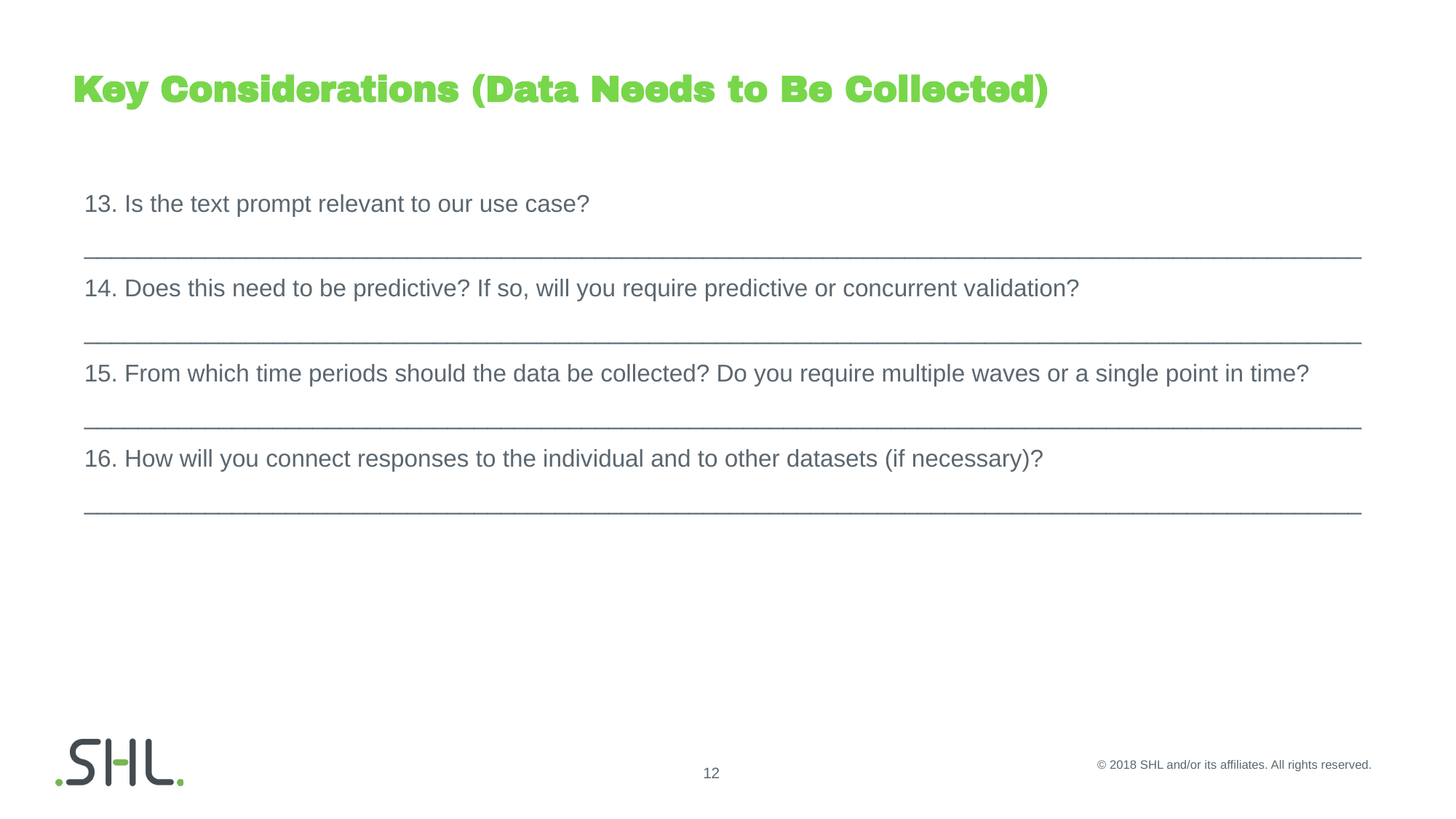

# Key Considerations (Data Needs to Be Collected)
13. Is the text prompt relevant to our use case?
_______________________________________________________________________________________________
14. Does this need to be predictive? If so, will you require predictive or concurrent validation?
_______________________________________________________________________________________________
15. From which time periods should the data be collected? Do you require multiple waves or a single point in time?
_______________________________________________________________________________________________
16. How will you connect responses to the individual and to other datasets (if necessary)?
_______________________________________________________________________________________________

© 2018 SHL and/or its affiliates. All rights reserved.